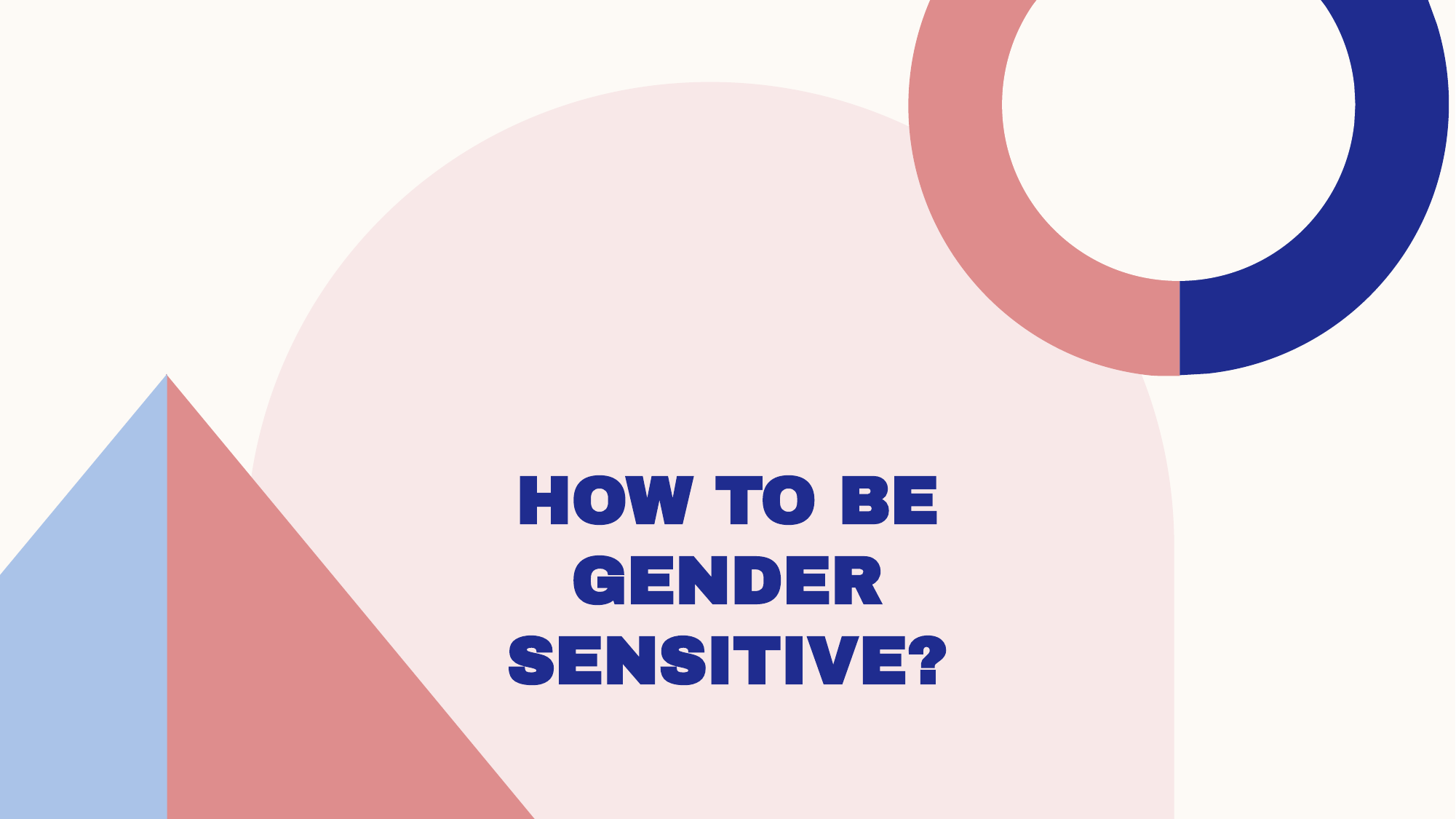

28
# How to be gender sensitive?